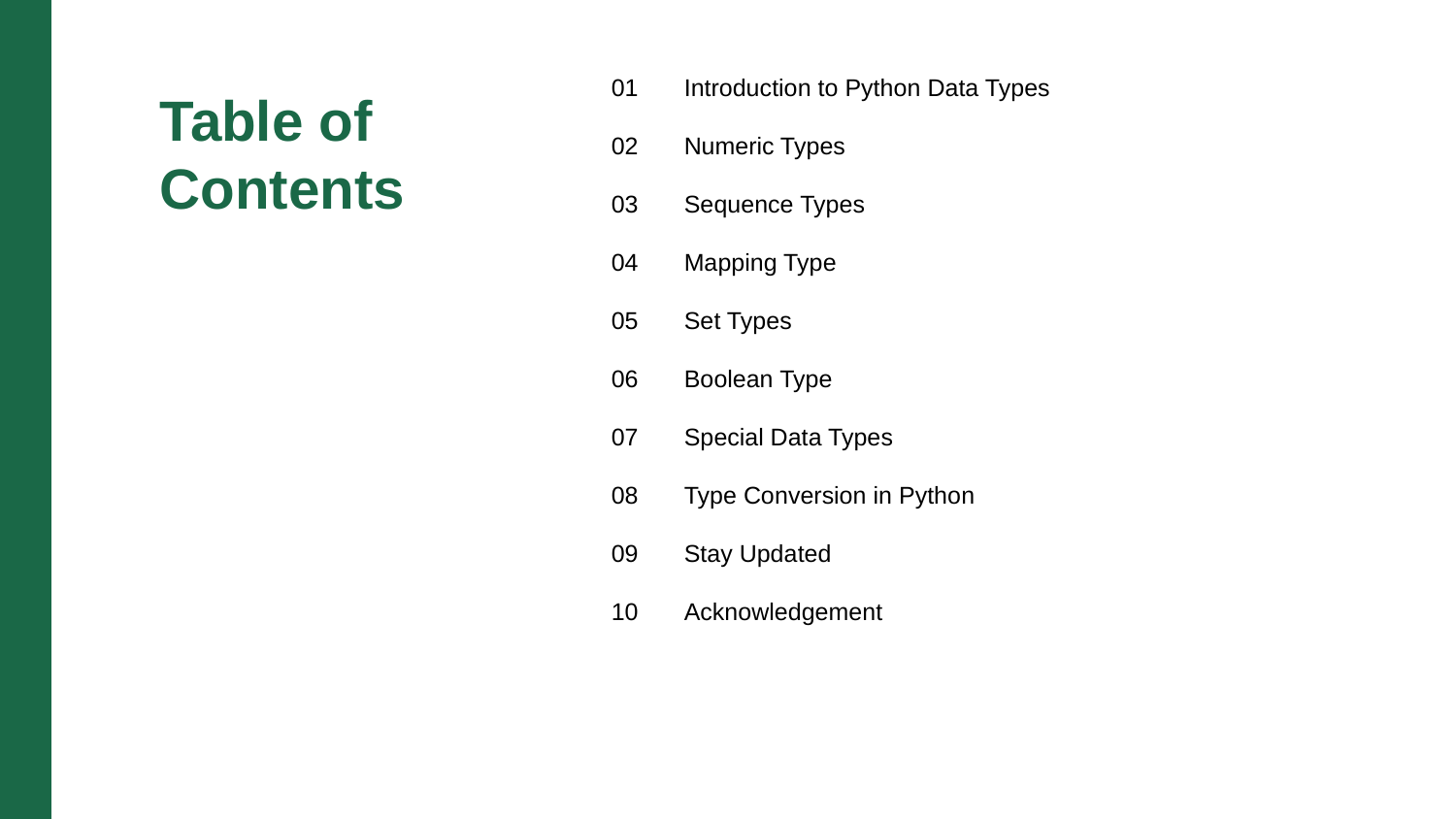

01
Introduction to Python Data Types
Table of Contents
02
Numeric Types
03
Sequence Types
04
Mapping Type
05
Set Types
06
Boolean Type
07
Special Data Types
08
Type Conversion in Python
09
Stay Updated
10
Acknowledgement